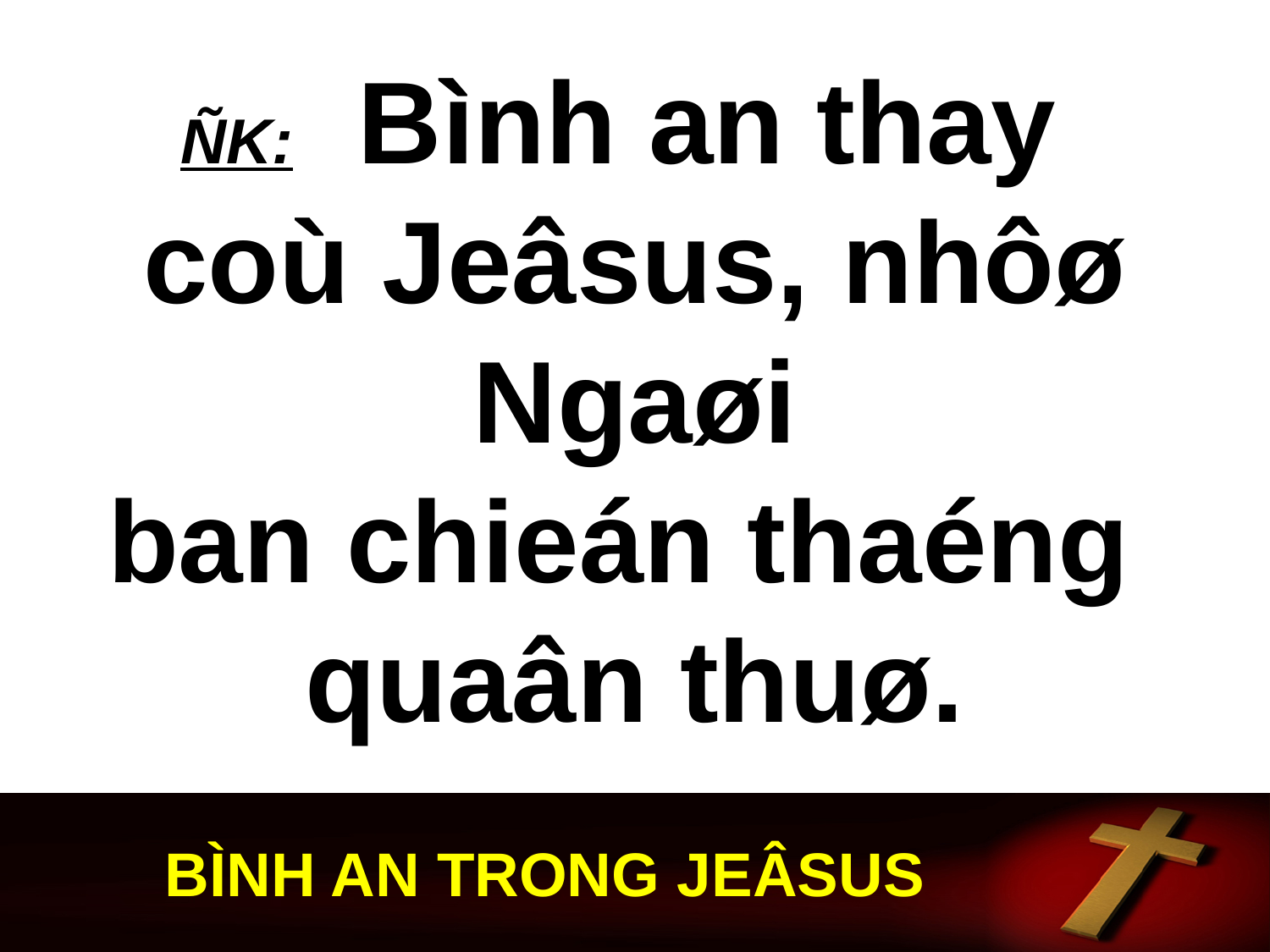

ÑK:  Bình an thay
coù Jeâsus, nhôø Ngaøi
ban chieán thaéng
quaân thuø.
BÌNH AN TRONG JEÂSUS